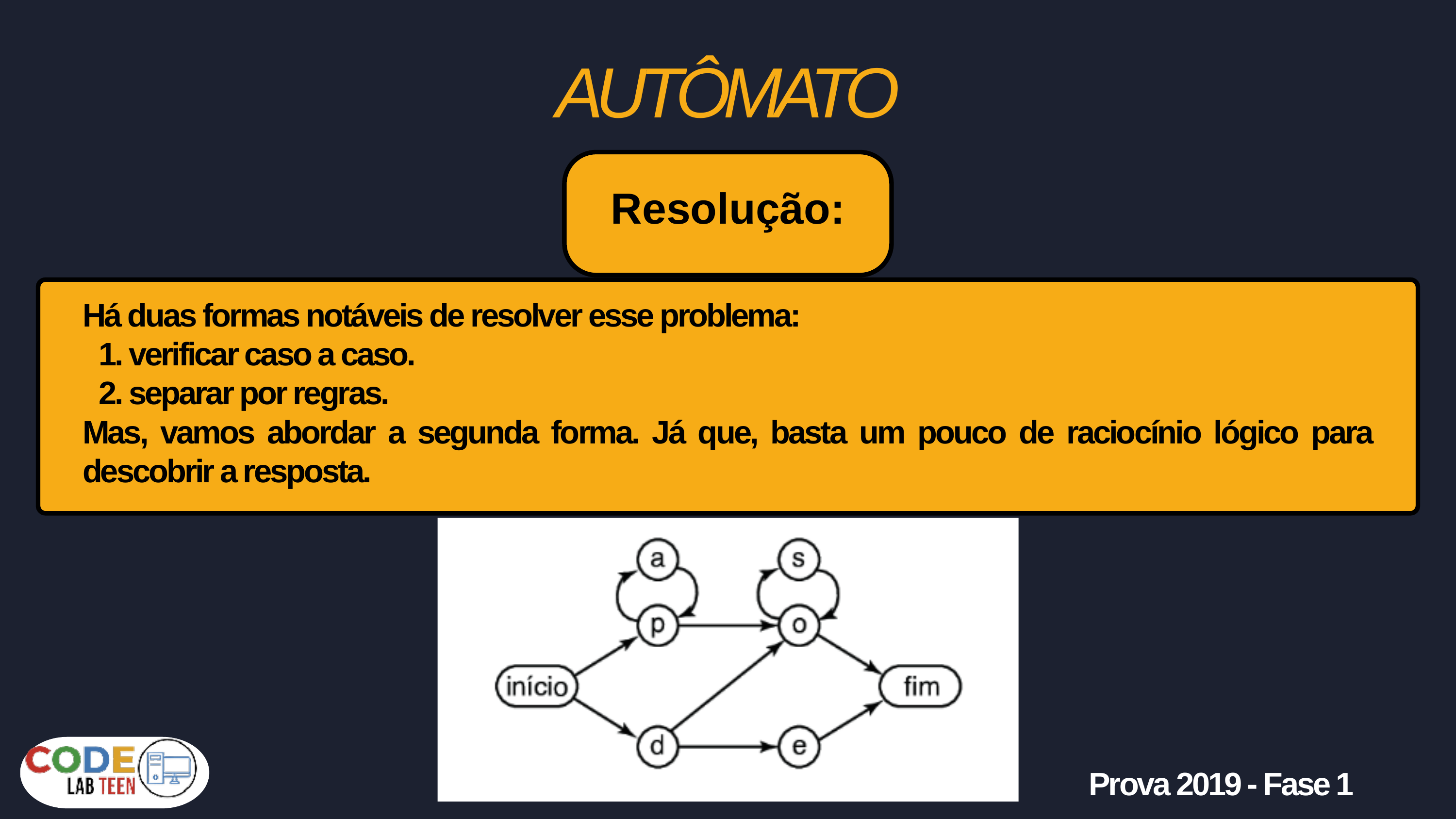

AUTÔMATO

Resolução:

Há duas formas notáveis de resolver esse problema:
  1. verificar caso a caso.
  2. separar por regras.
Mas, vamos abordar a segunda forma. Já que, basta um pouco de raciocínio lógico para descobrir a resposta.

Prova 2019 - Fase 1